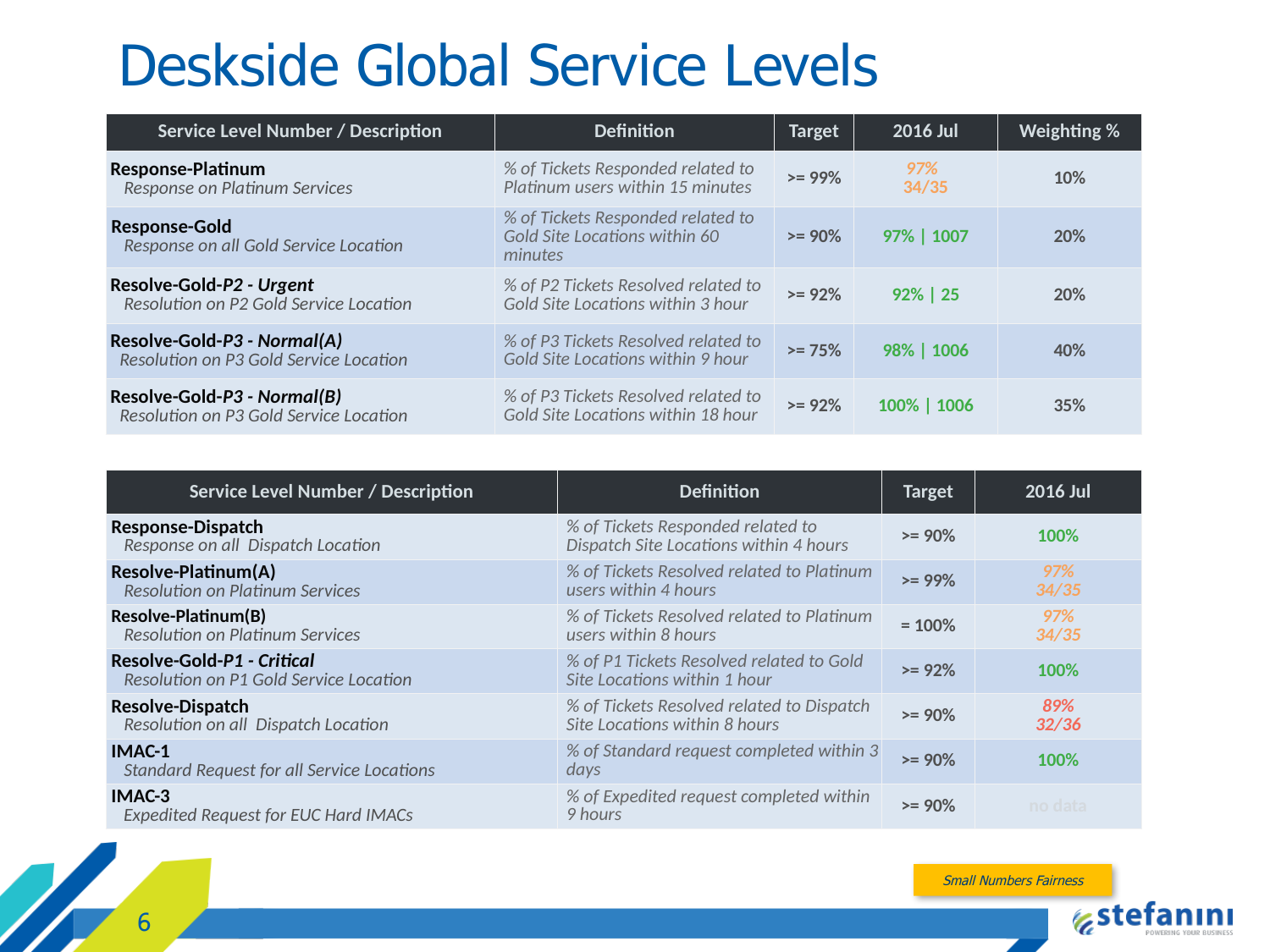

# Deskside Global Service Levels
| Service Level Number / Description | Definition | Target | 2016 Jul | Weighting % |
| --- | --- | --- | --- | --- |
| Response-Platinum Response on Platinum Services | % of Tickets Responded related to Platinum users within 15 minutes | >= 99% | 97% 34/35 | 10% |
| Response-Gold Response on all Gold Service Location | % of Tickets Responded related to Gold Site Locations within 60 minutes | >= 90% | 97% | 1007 | 20% |
| Resolve-Gold-P2 - Urgent Resolution on P2 Gold Service Location | % of P2 Tickets Resolved related to Gold Site Locations within 3 hour | >= 92% | 92% | 25 | 20% |
| Resolve-Gold-P3 - Normal(A) Resolution on P3 Gold Service Location | % of P3 Tickets Resolved related to Gold Site Locations within 9 hour | >= 75% | 98% | 1006 | 40% |
| Resolve-Gold-P3 - Normal(B) Resolution on P3 Gold Service Location | % of P3 Tickets Resolved related to Gold Site Locations within 18 hour | >= 92% | 100% | 1006 | 35% |
| Service Level Number / Description | Definition | Target | 2016 Jul |
| --- | --- | --- | --- |
| Response-Dispatch Response on all Dispatch Location | % of Tickets Responded related to Dispatch Site Locations within 4 hours | >= 90% | 100% |
| Resolve-Platinum(A) Resolution on Platinum Services | % of Tickets Resolved related to Platinum users within 4 hours | >= 99% | 97% 34/35 |
| Resolve-Platinum(B) Resolution on Platinum Services | % of Tickets Resolved related to Platinum users within 8 hours | = 100% | 97% 34/35 |
| Resolve-Gold-P1 - Critical Resolution on P1 Gold Service Location | % of P1 Tickets Resolved related to Gold Site Locations within 1 hour | >= 92% | 100% |
| Resolve-Dispatch Resolution on all Dispatch Location | % of Tickets Resolved related to Dispatch Site Locations within 8 hours | >= 90% | 89% 32/36 |
| IMAC-1 Standard Request for all Service Locations | % of Standard request completed within 3 days | >= 90% | 100% |
| IMAC-3 Expedited Request for EUC Hard IMACs | % of Expedited request completed within 9 hours | >= 90% | no data |
Small Numbers Fairness
6